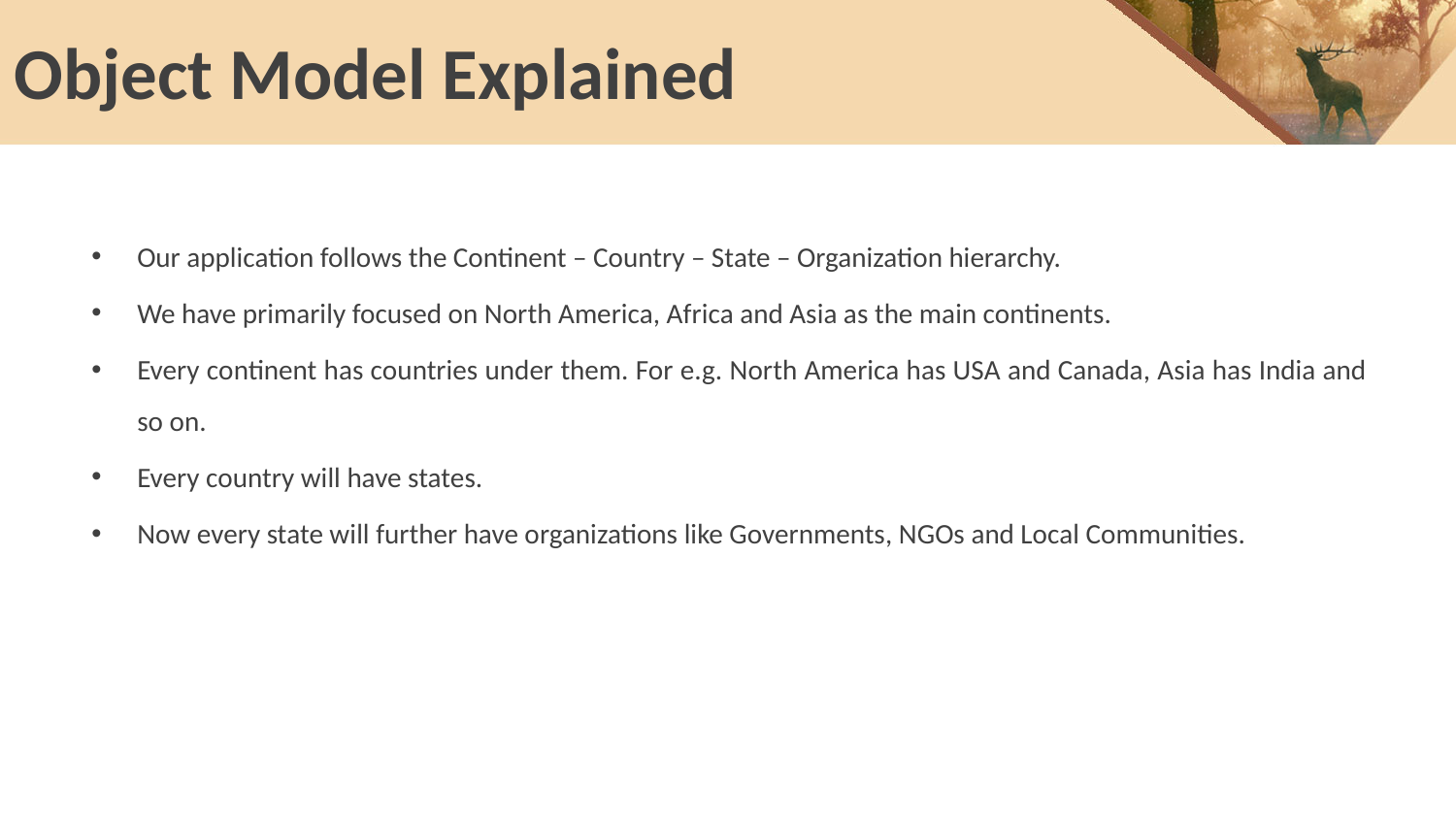

# Object Model Explained
Our application follows the Continent – Country – State – Organization hierarchy.
We have primarily focused on North America, Africa and Asia as the main continents.
Every continent has countries under them. For e.g. North America has USA and Canada, Asia has India and so on.
Every country will have states.
Now every state will further have organizations like Governments, NGOs and Local Communities.